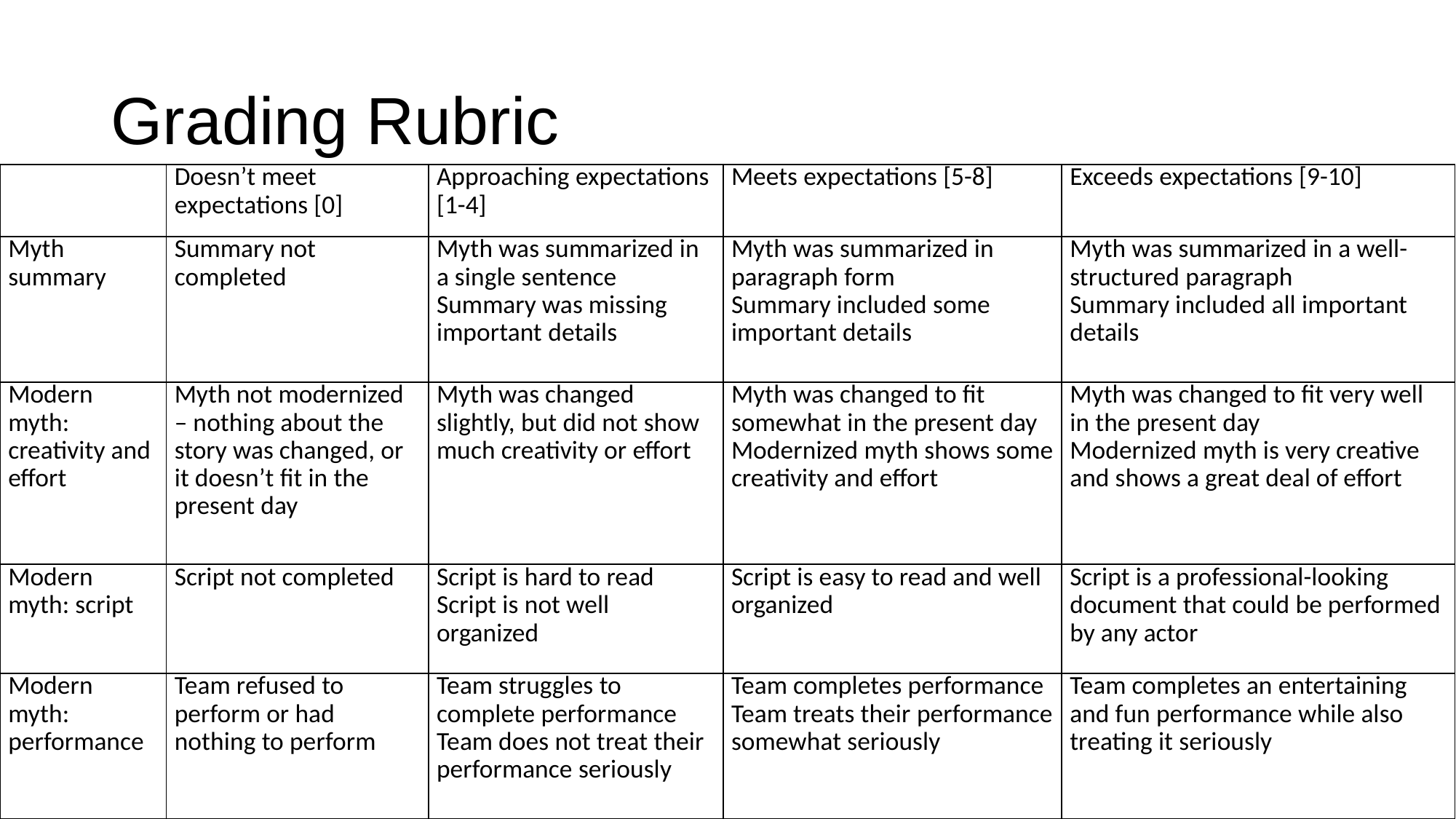

# Grading Rubric
|  | Doesn’t meet expectations [0] | Approaching expectations [1-4] | Meets expectations [5-8] | Exceeds expectations [9-10] |
| --- | --- | --- | --- | --- |
| Myth summary | Summary not completed | Myth was summarized in a single sentence Summary was missing important details | Myth was summarized in paragraph form Summary included some important details | Myth was summarized in a well-structured paragraph Summary included all important details |
| Modern myth: creativity and effort | Myth not modernized – nothing about the story was changed, or it doesn’t fit in the present day | Myth was changed slightly, but did not show much creativity or effort | Myth was changed to fit somewhat in the present day Modernized myth shows some creativity and effort | Myth was changed to fit very well in the present day Modernized myth is very creative and shows a great deal of effort |
| Modern myth: script | Script not completed | Script is hard to read Script is not well organized | Script is easy to read and well organized | Script is a professional-looking document that could be performed by any actor |
| Modern myth: performance | Team refused to perform or had nothing to perform | Team struggles to complete performance Team does not treat their performance seriously | Team completes performance Team treats their performance somewhat seriously | Team completes an entertaining and fun performance while also treating it seriously |